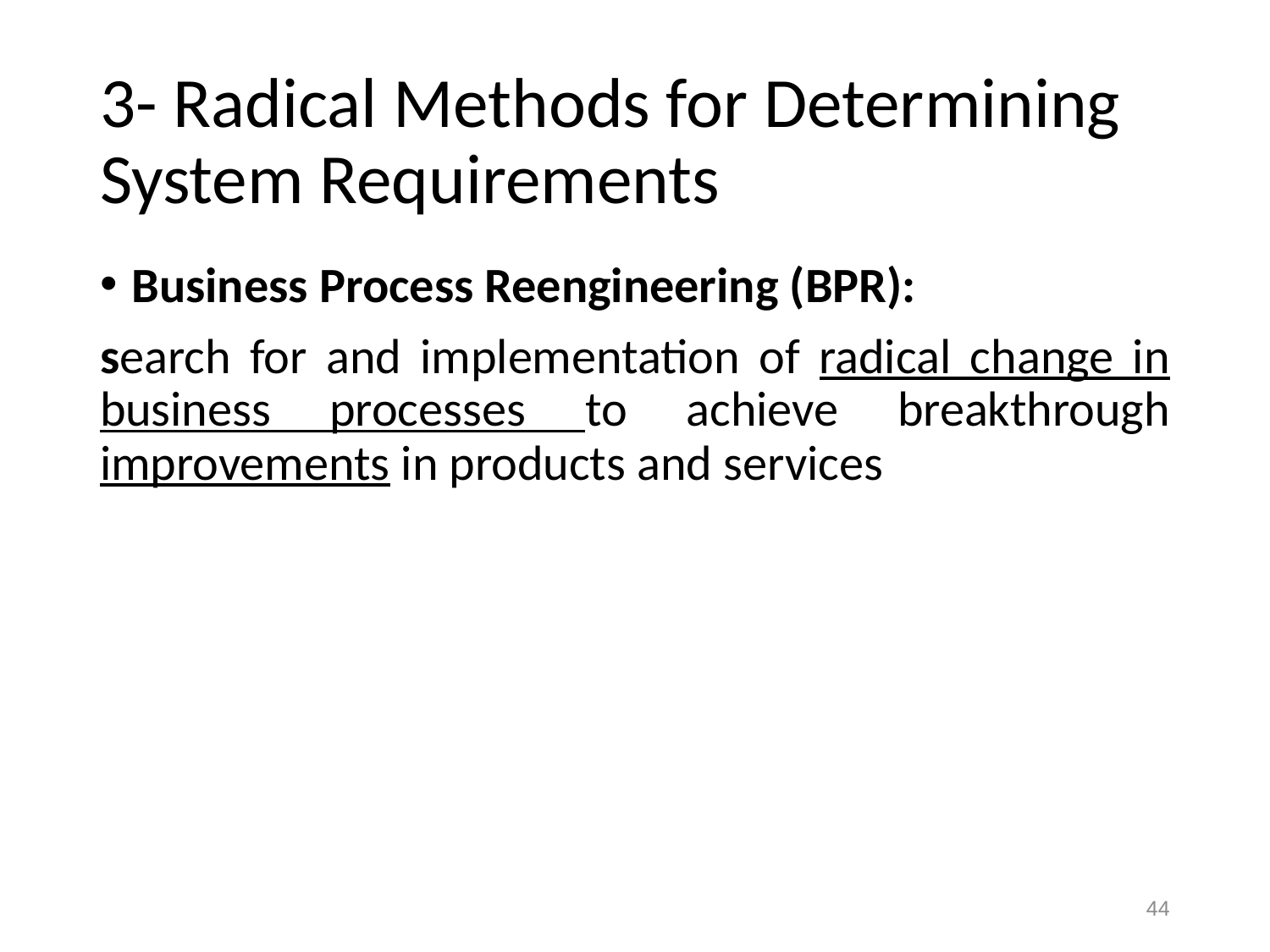

# 3- Radical Methods for Determining System Requirements
Business Process Reengineering (BPR):
search for and implementation of radical change in business processes to achieve breakthrough improvements in products and services

44